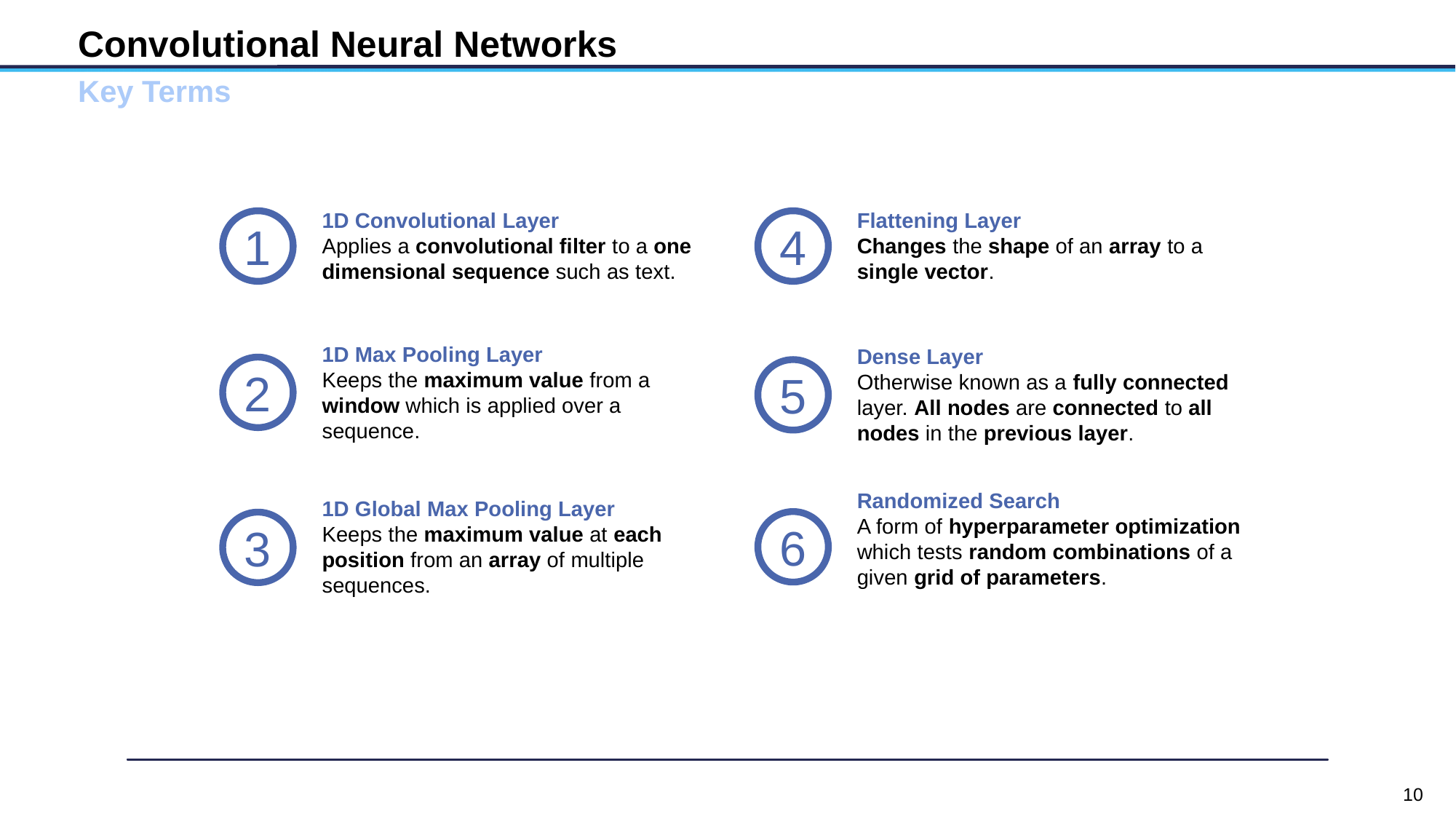

# Convolutional Neural Networks
Key Terms
1D Convolutional Layer
Applies a convolutional filter to a one dimensional sequence such as text.

1
Flattening Layer
Changes the shape of an array to a single vector.

4
1D Max Pooling Layer
Keeps the maximum value from a window which is applied over a sequence.

2
Dense Layer
Otherwise known as a fully connected layer. All nodes are connected to all nodes in the previous layer.

5
Randomized Search
A form of hyperparameter optimization which tests random combinations of a given grid of parameters.

6
1D Global Max Pooling Layer
Keeps the maximum value at each position from an array of multiple sequences.

3
10